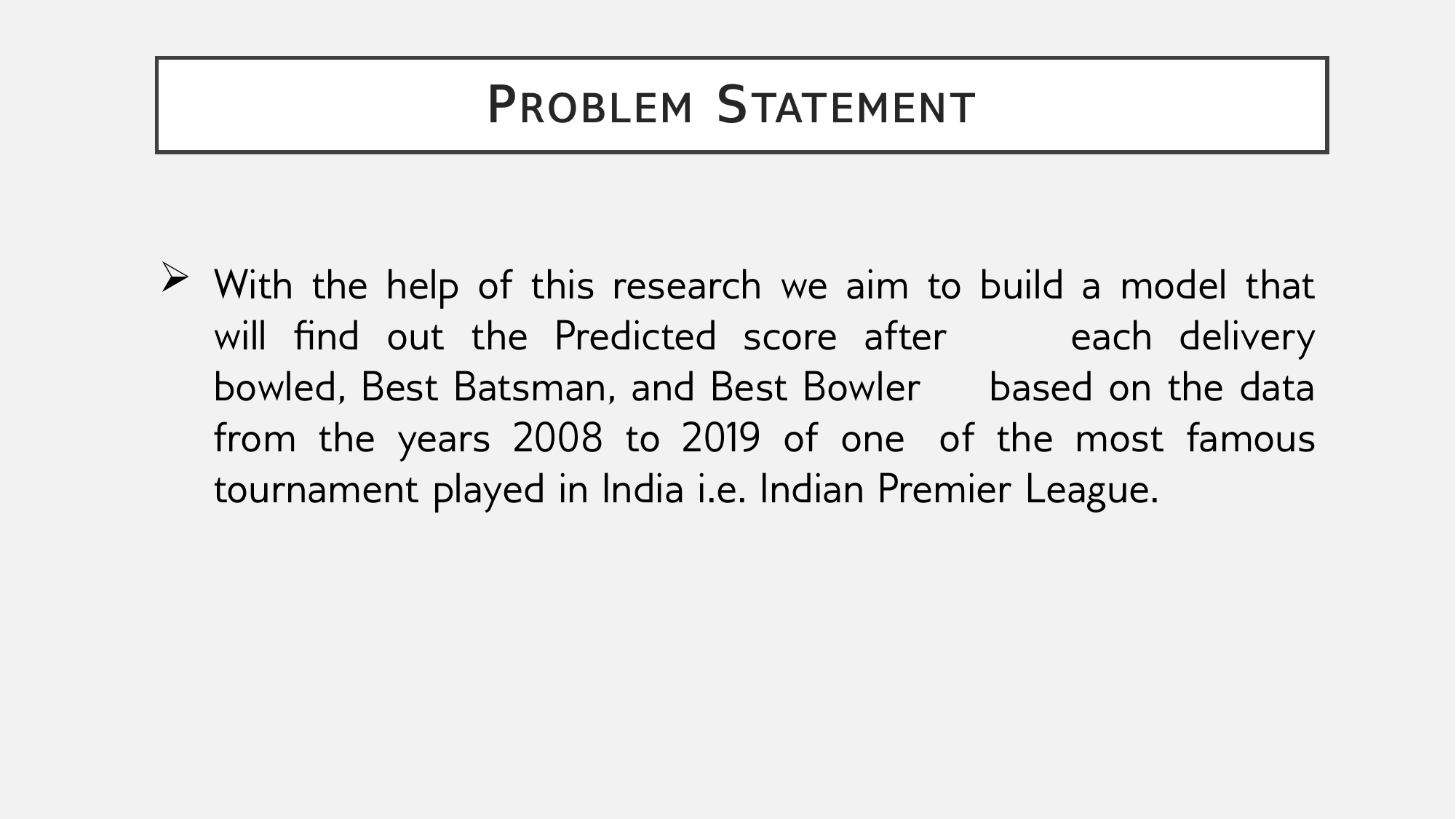

# PROBLEM STATEMENT

With the help of this research we aim to build a model that will find out the Predicted score after 	each delivery bowled, Best Batsman, and Best Bowler 	based on the data from the years 2008 to 2019 of one 	of the most famous tournament played in India i.e. Indian Premier League.